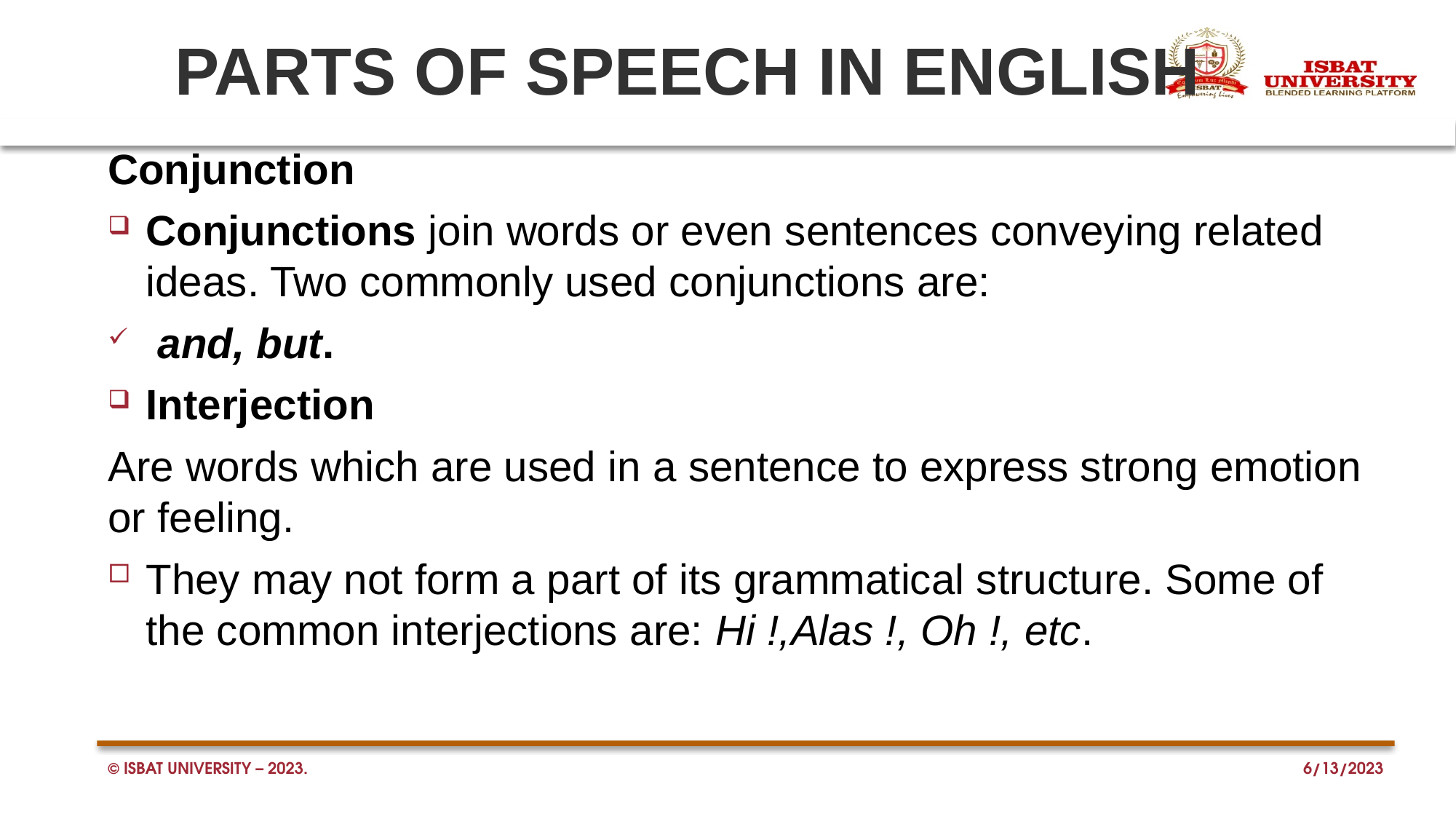

# PARTS OF SPEECH IN ENGLISH
Conjunction
Conjunctions join words or even sentences conveying related ideas. Two commonly used conjunctions are:
 and, but.
Interjection
Are words which are used in a sentence to express strong emotion or feeling.
They may not form a part of its grammatical structure. Some of the common interjections are: Hi !,Alas !, Oh !, etc.